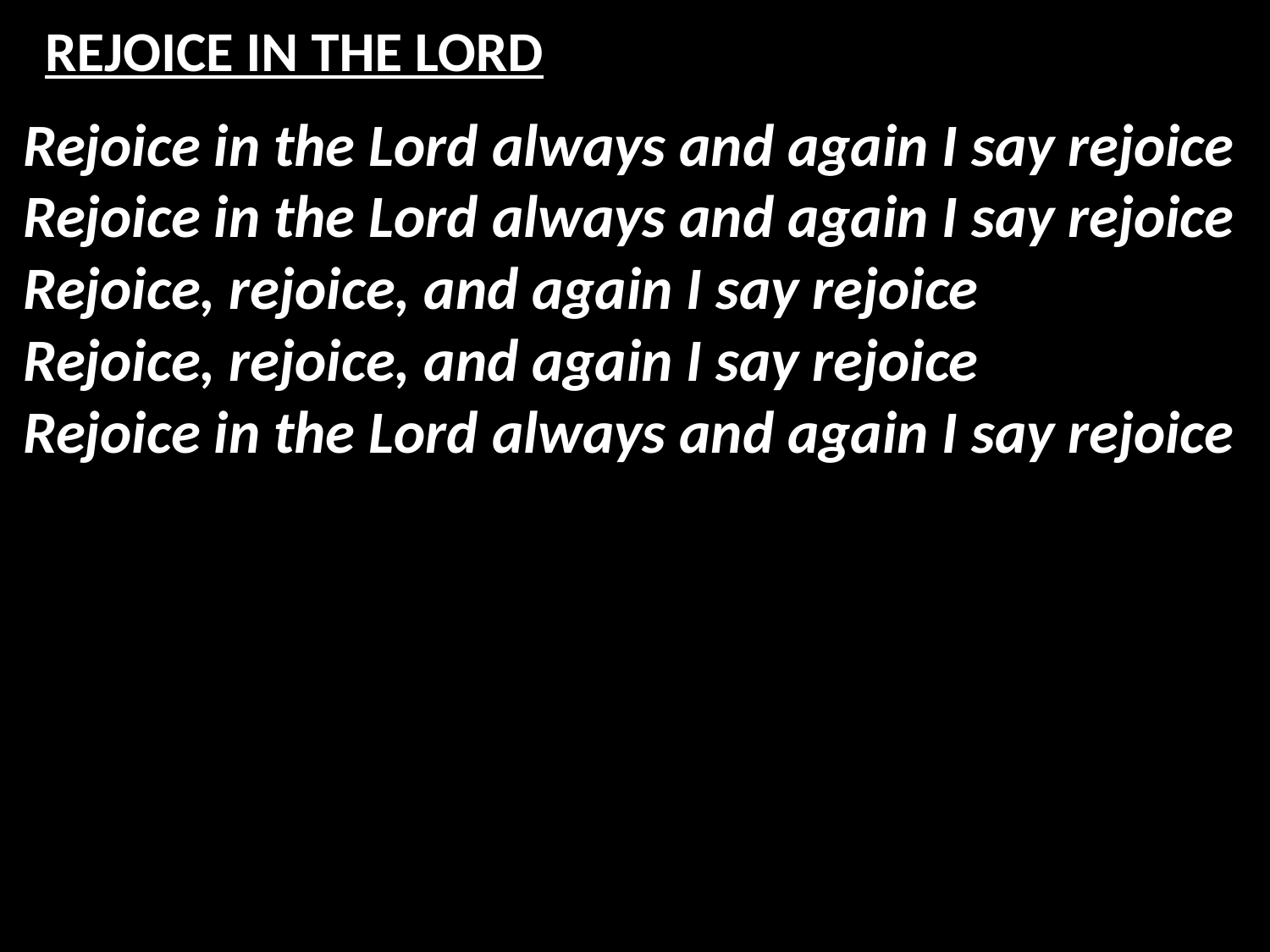

# REJOICE IN THE LORD
Rejoice in the Lord always and again I say rejoice
Rejoice in the Lord always and again I say rejoice
Rejoice, rejoice, and again I say rejoice
Rejoice, rejoice, and again I say rejoice
Rejoice in the Lord always and again I say rejoice